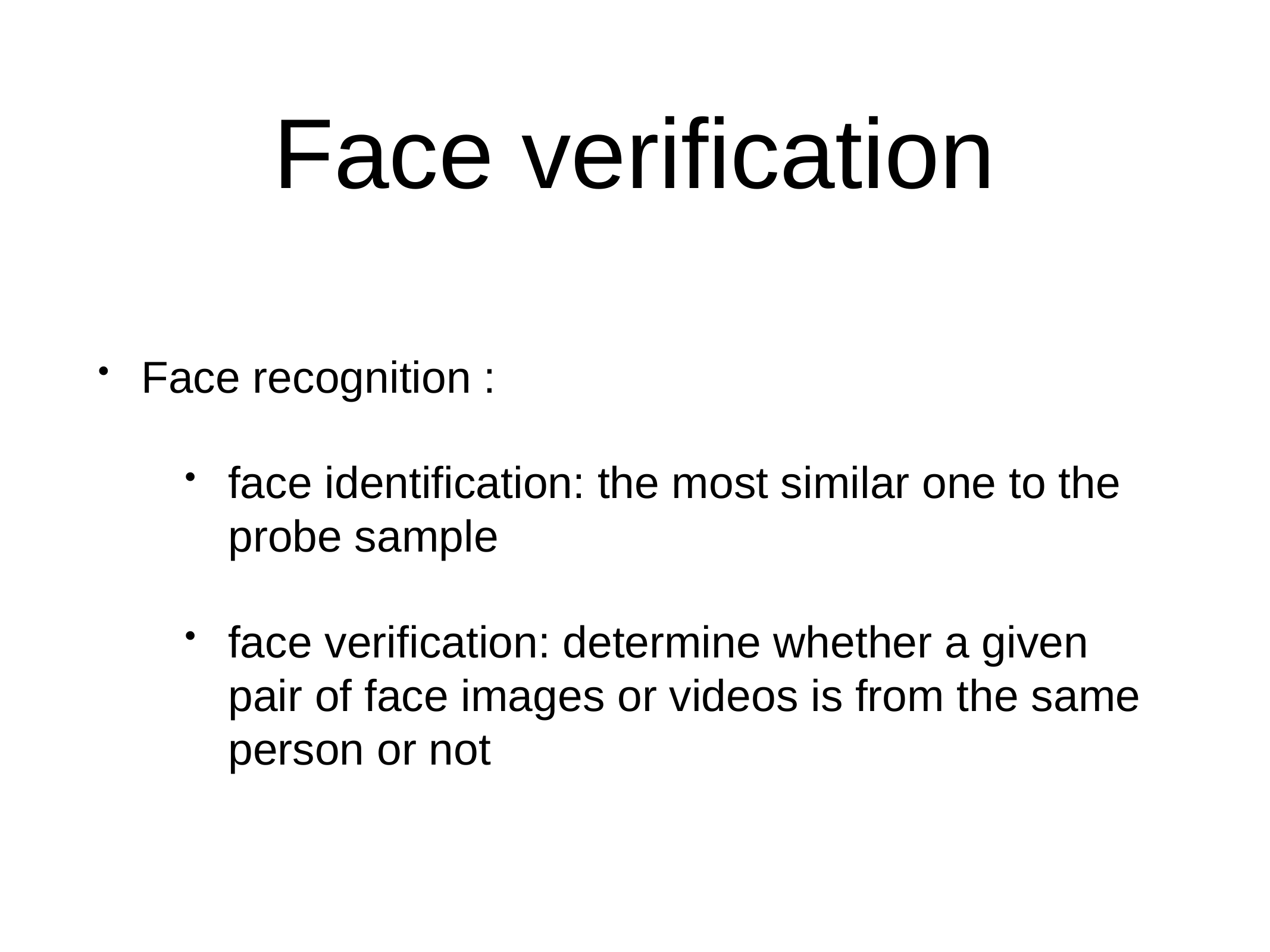

# Face verification
Face recognition :
face identification: the most similar one to the probe sample
face verification: determine whether a given pair of face images or videos is from the same person or not